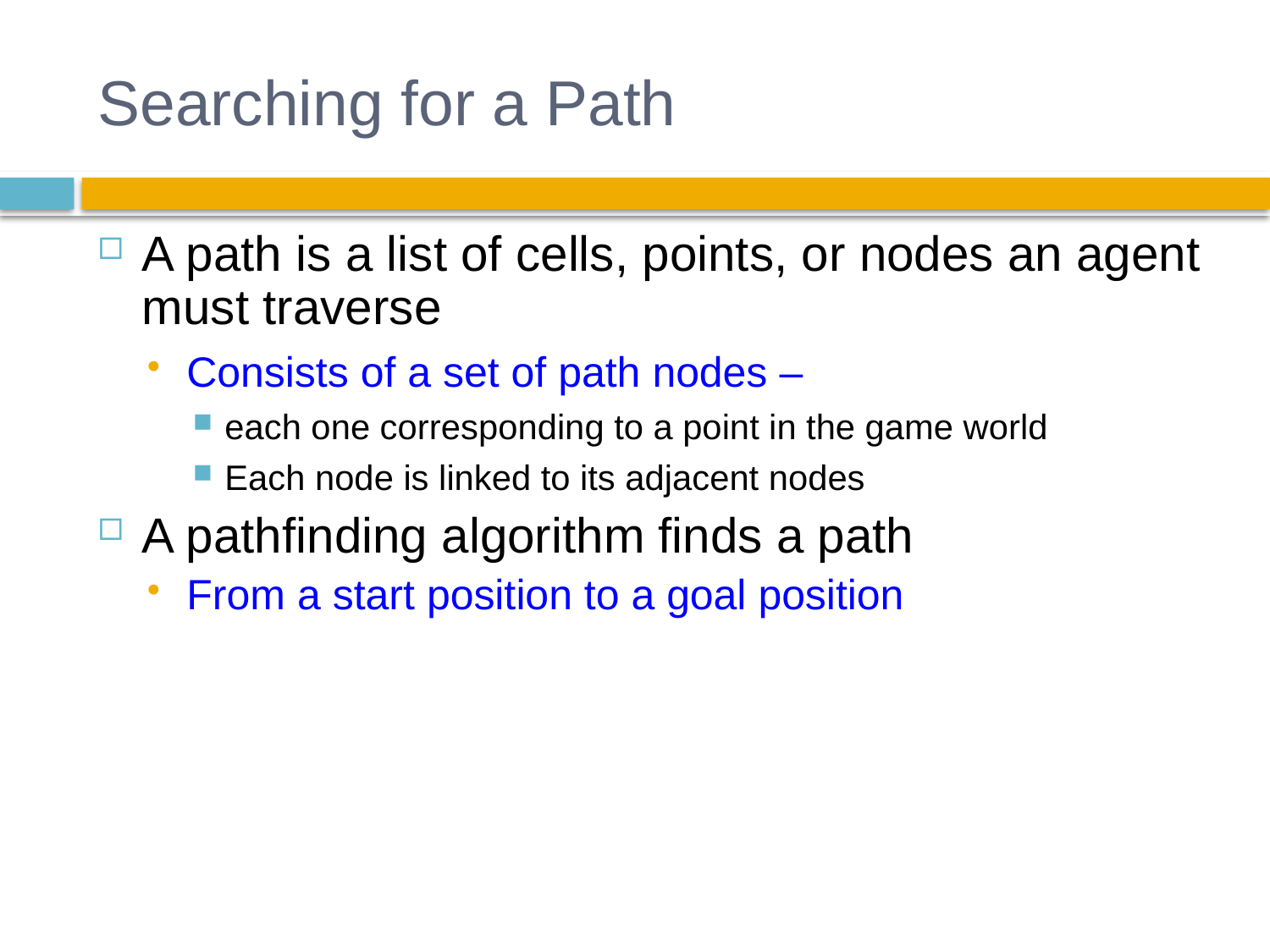

# Searching for a Path
A path is a list of cells, points, or nodes an agent must traverse
Consists of a set of path nodes –
each one corresponding to a point in the game world
Each node is linked to its adjacent nodes
A pathfinding algorithm finds a path
From a start position to a goal position